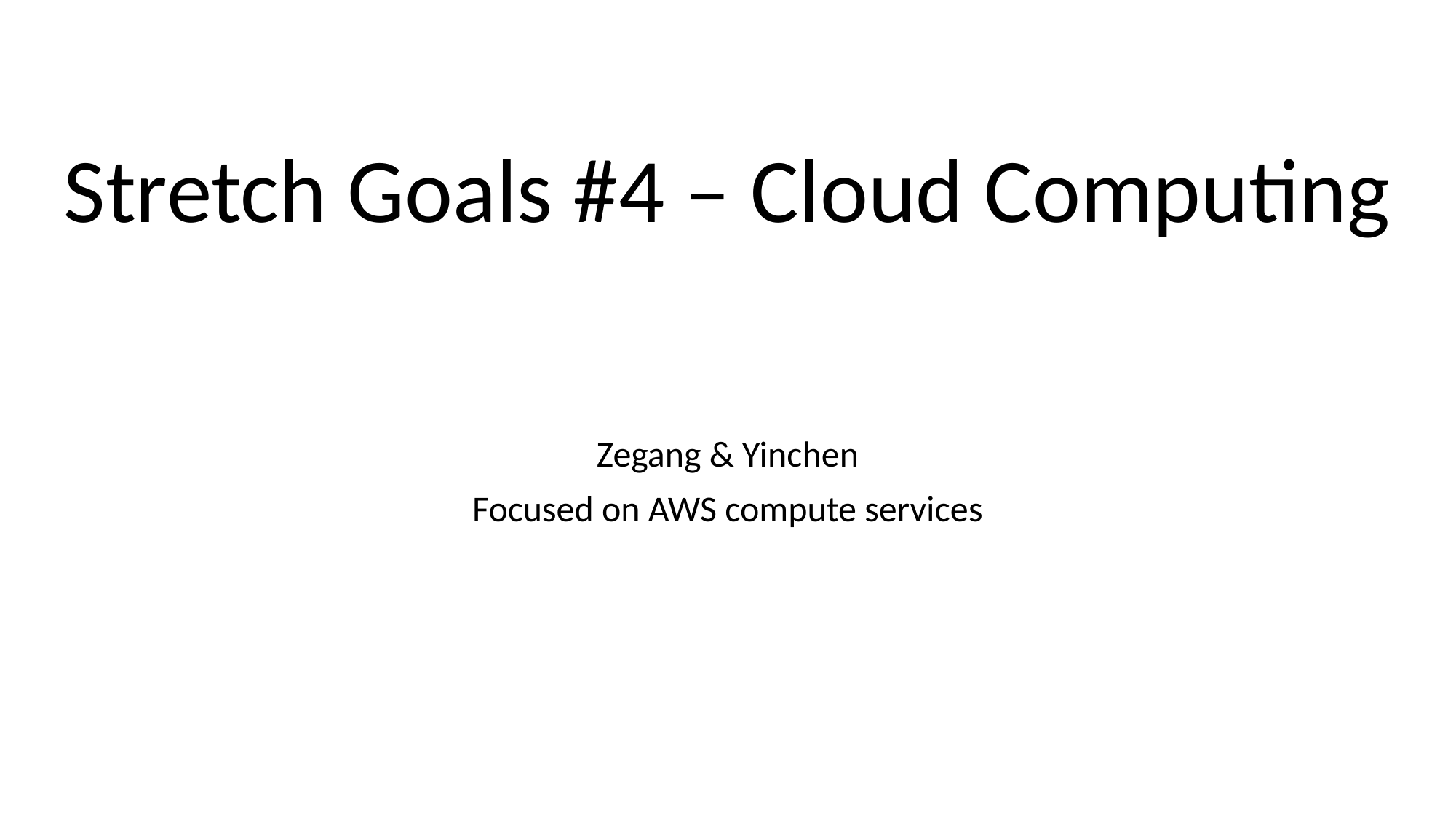

# Stretch Goals #4 – Cloud Computing
Zegang & Yinchen
Focused on AWS compute services